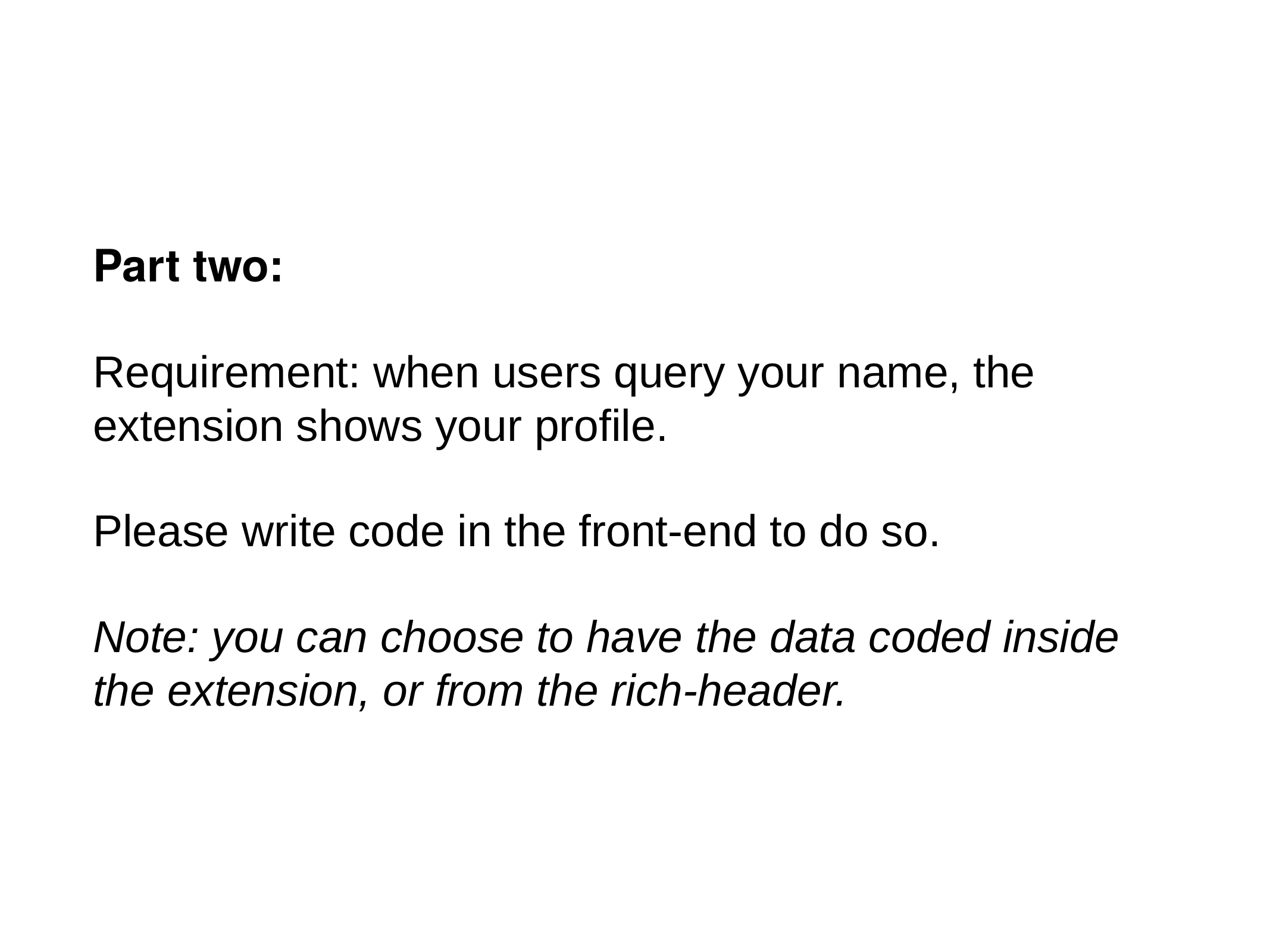

Part two:
Requirement: when users query your name, the extension shows your profile.
Please write code in the front-end to do so.
Note: you can choose to have the data coded inside the extension, or from the rich-header.